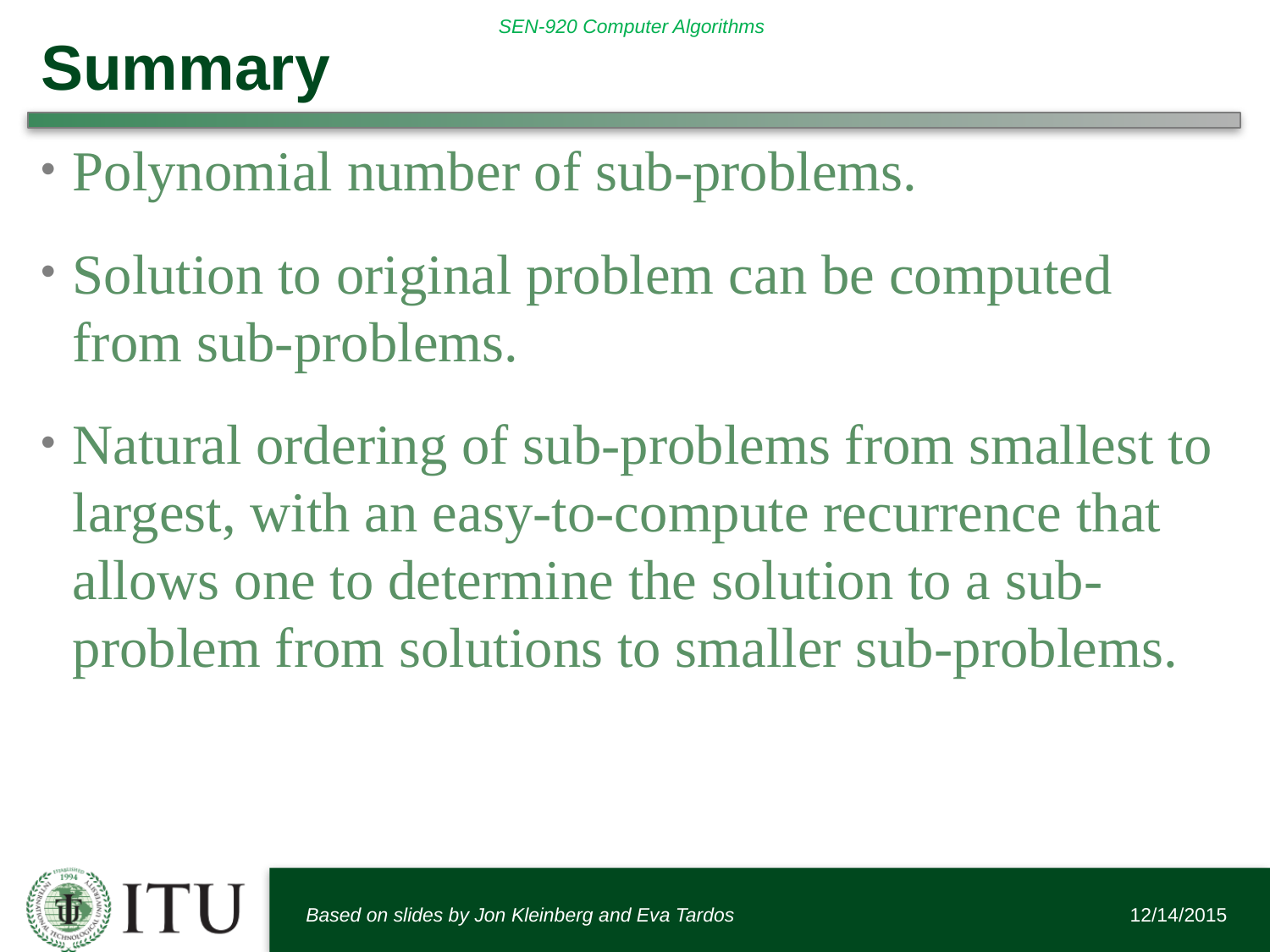

# Summary
Polynomial number of sub-problems.
Solution to original problem can be computed from sub-problems.
Natural ordering of sub-problems from smallest to largest, with an easy-to-compute recurrence that allows one to determine the solution to a sub-problem from solutions to smaller sub-problems.
Based on slides by Jon Kleinberg and Eva Tardos
12/14/2015